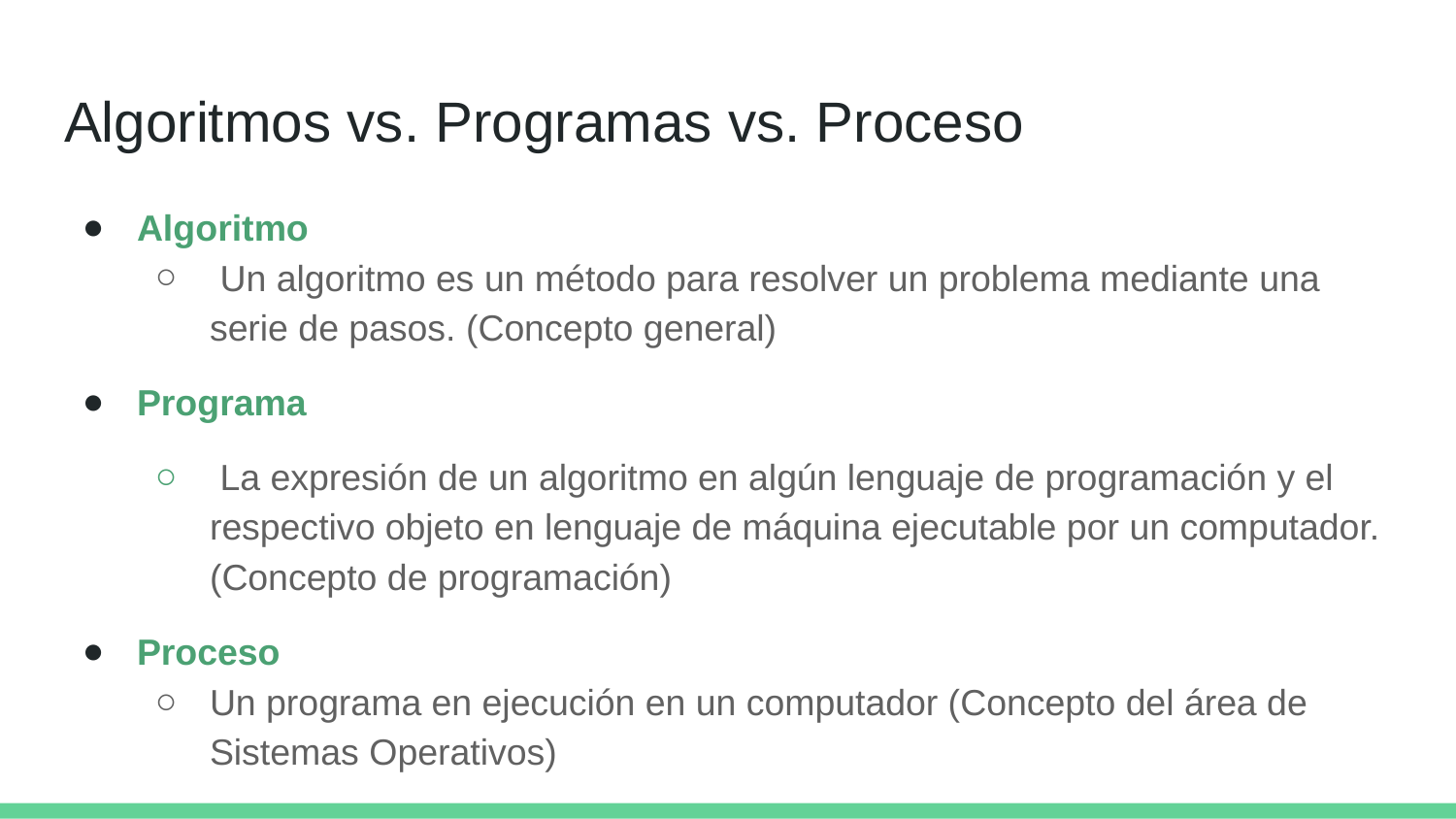

# Algoritmos vs. Programas vs. Proceso

Algoritmo
 Un algoritmo es un método para resolver un problema mediante una serie de pasos. (Concepto general)
Programa
 La expresión de un algoritmo en algún lenguaje de programación y el respectivo objeto en lenguaje de máquina ejecutable por un computador. (Concepto de programación)
Proceso
Un programa en ejecución en un computador (Concepto del área de Sistemas Operativos)